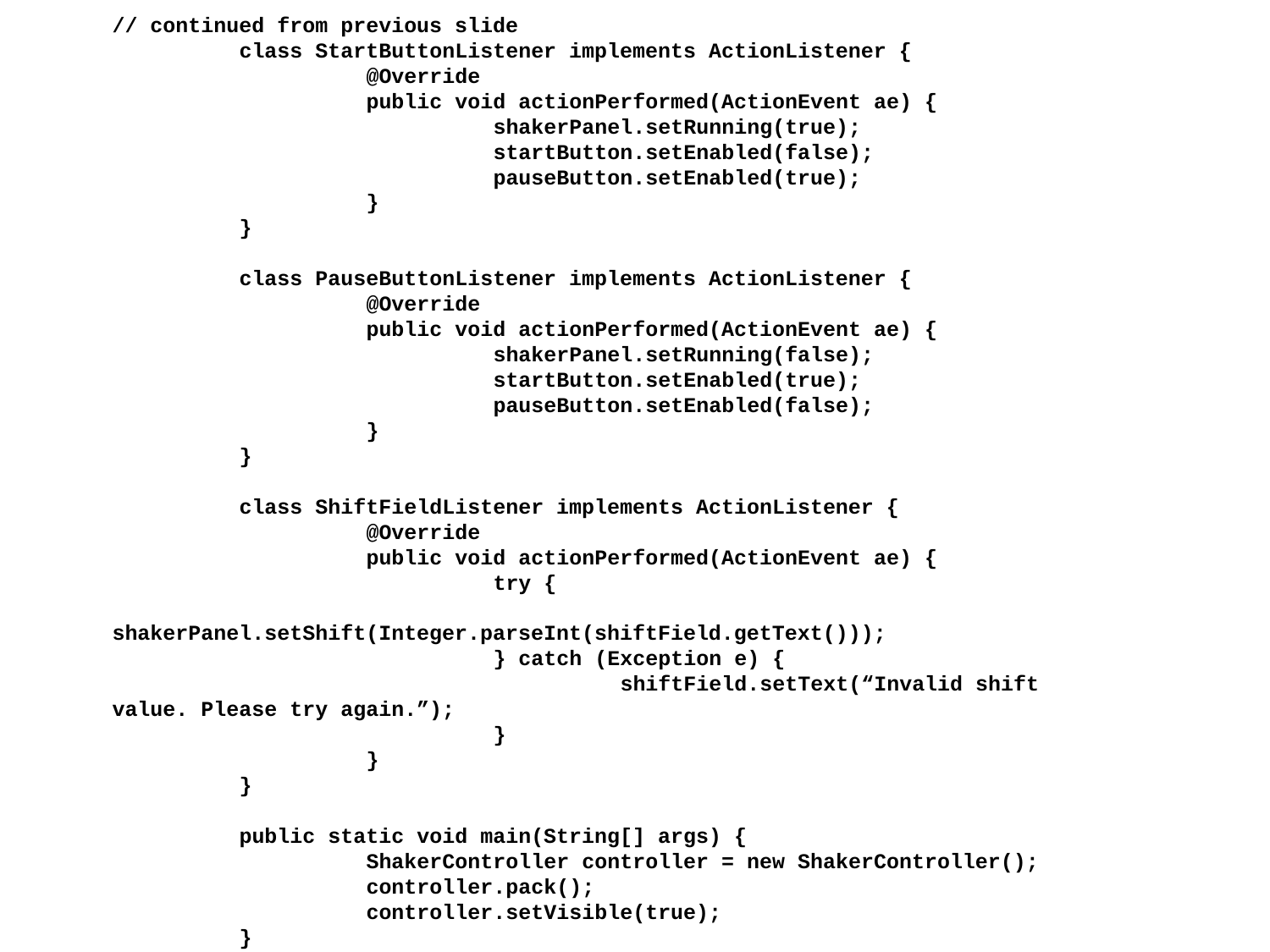

29
// continued from previous slide
	class StartButtonListener implements ActionListener {
		@Override
		public void actionPerformed(ActionEvent ae) {
			shakerPanel.setRunning(true);
			startButton.setEnabled(false);
			pauseButton.setEnabled(true);
		}
	}

	class PauseButtonListener implements ActionListener {
		@Override
		public void actionPerformed(ActionEvent ae) {
			shakerPanel.setRunning(false);
			startButton.setEnabled(true);
			pauseButton.setEnabled(false);
		}
	}

	class ShiftFieldListener implements ActionListener {
		@Override
		public void actionPerformed(ActionEvent ae) {
			try {
				shakerPanel.setShift(Integer.parseInt(shiftField.getText()));
			} catch (Exception e) {
				shiftField.setText(“Invalid shift value. Please try again.”);
			}
		}
	}

	public static void main(String[] args) {
		ShakerController controller = new ShakerController();
		controller.pack();
		controller.setVisible(true);
	}
} // closes ShakerController class declaration